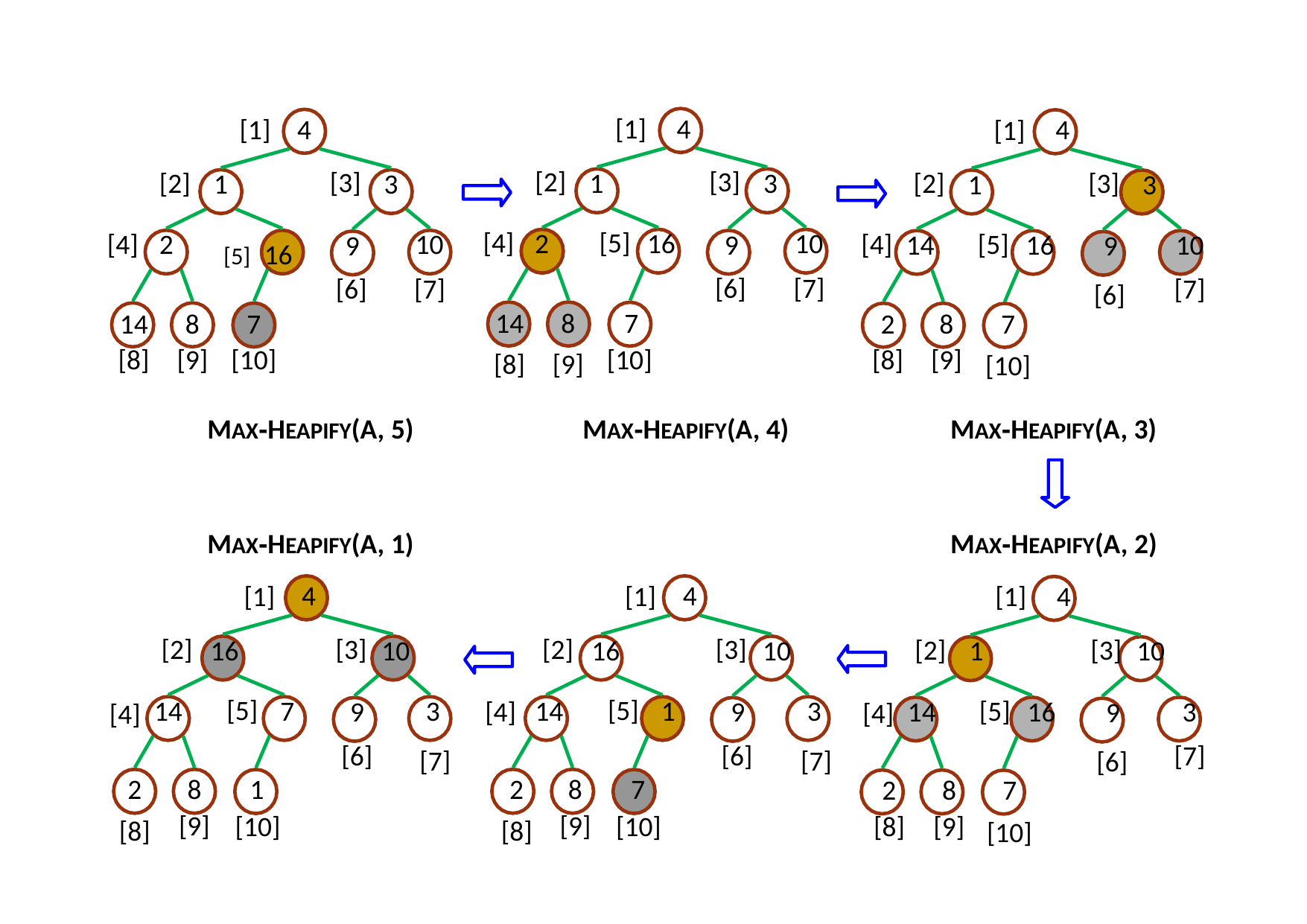

|  |  | [1] | 4 |  |  |  |  |  | [1] |  | 4 |  |  |  |  |  | [1] |  | 4 |  |  |  |
| --- | --- | --- | --- | --- | --- | --- | --- | --- | --- | --- | --- | --- | --- | --- | --- | --- | --- | --- | --- | --- | --- | --- |
|  | [2] | 1 |  | [3] | 3 |  |  | [2] | 1 |  |  | [3] | 3 |  |  | [2] | 1 |  |  | [3] | 3 |  |
| [4] | 2 | [5] 16 |  | 9 |  | 10 | [4] | 2 | [5] | 16 |  | 9 |  | 10 | [4] | 14 | [5] | 16 |  | 9 |  | 10 |
|  |  |  |  | [6] |  | [7] |  |  |  |  |  | [6] |  | [7] |  |  |  |  |  | [6] |  | [7] |
| 14 | 8 | 7 | 14 |  |  |  |  | 8 | 7 |  | 2 |  |  |  |  | 8 | 7 |  |  |  |  |  |
| [8] | [9] | [10] | [8] |  |  |  |  | [9] | [10] |  | [8] |  |  |  |  | [9] | [10] |  |  |  |  |  |

MAX‐HEAPIFY(A, 4)
MAX‐HEAPIFY(A, 3)
MAX‐HEAPIFY(A, 5)

MAX‐HEAPIFY(A, 2)
MAX‐HEAPIFY(A, 1)

|  |  | [1] |  | 4 |  |  |  |  |  | [1] |  | 4 |  |  |  |  |  | [1] |  | 4 |  |  |  |
| --- | --- | --- | --- | --- | --- | --- | --- | --- | --- | --- | --- | --- | --- | --- | --- | --- | --- | --- | --- | --- | --- | --- | --- |
|  | [2] | 16 |  |  | [3] | 10 |  |  | [2] | 16 |  |  | [3] | 10 |  |  | [2] | 1 |  |  | [3] | 10 |  |
| [4] | 14 | [5] | 7 |  | 9 |  | 3 | [4] | 14 | [5] | 1 |  | 9 |  | 3 | [4] | 14 | [5] | 16 |  | 9 |  | 3 |
|  |  |  |  |  | [6] |  | [7] |  |  |  |  |  | [6] |  | [7] |  |  |  |  |  | [6] |  | [7] |
| 2 | 8 | 1 | 2 |  |  |  |  |  | 8 | 7 | 2 |  |  |  |  |  | 8 | 7 |  |  |  |  |  |
| [8] | [9] | [10] | [8] |  |  |  |  |  | [9] | [10] | [8] |  |  |  |  |  | [9] | [10] |  |  |  |  |  |